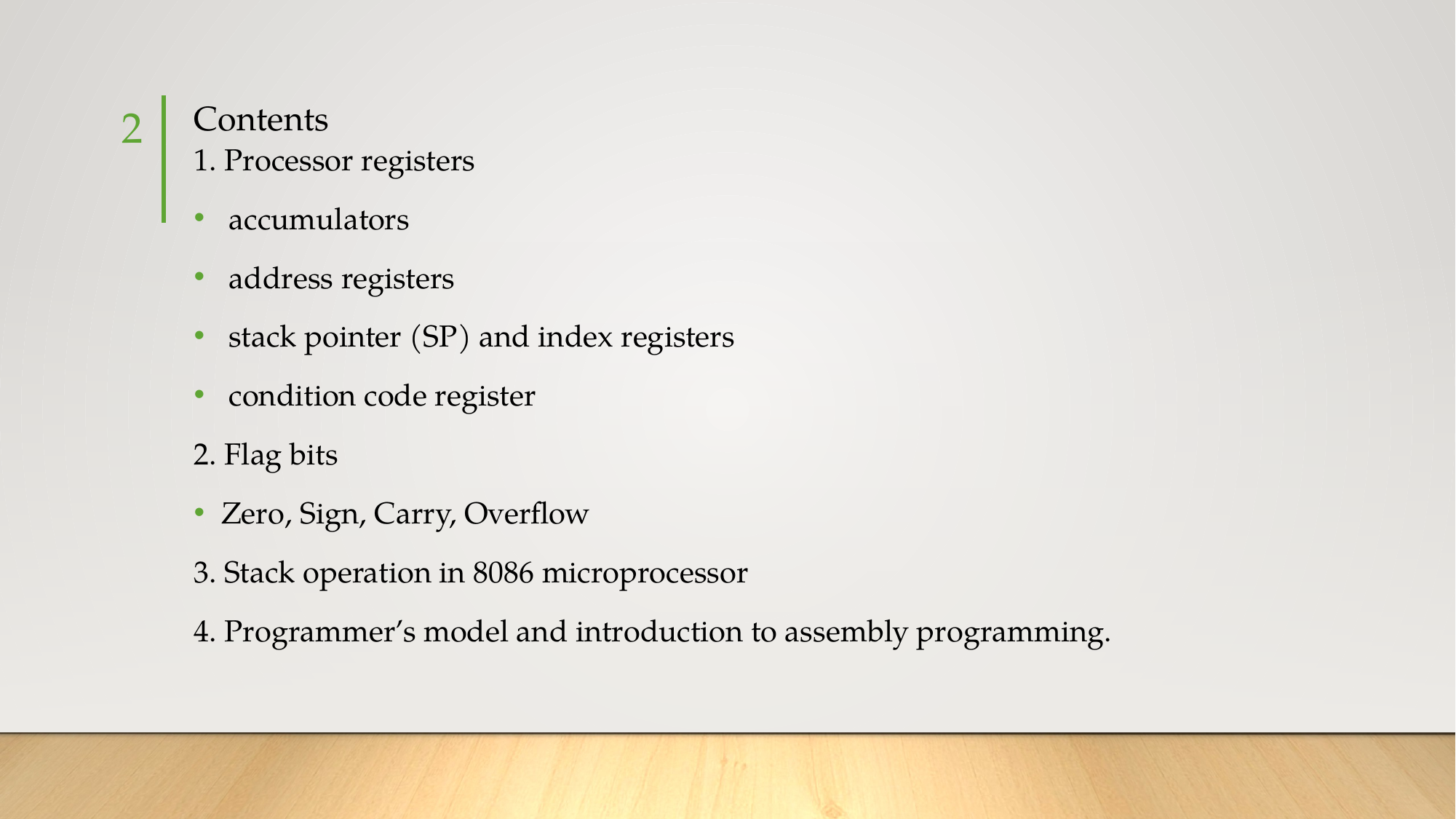

2
# Contents
1. Processor registers
 accumulators
 address registers
 stack pointer (SP) and index registers
 condition code register
2. Flag bits
Zero, Sign, Carry, Overflow
3. Stack operation in 8086 microprocessor
4. Programmer’s model and introduction to assembly programming.